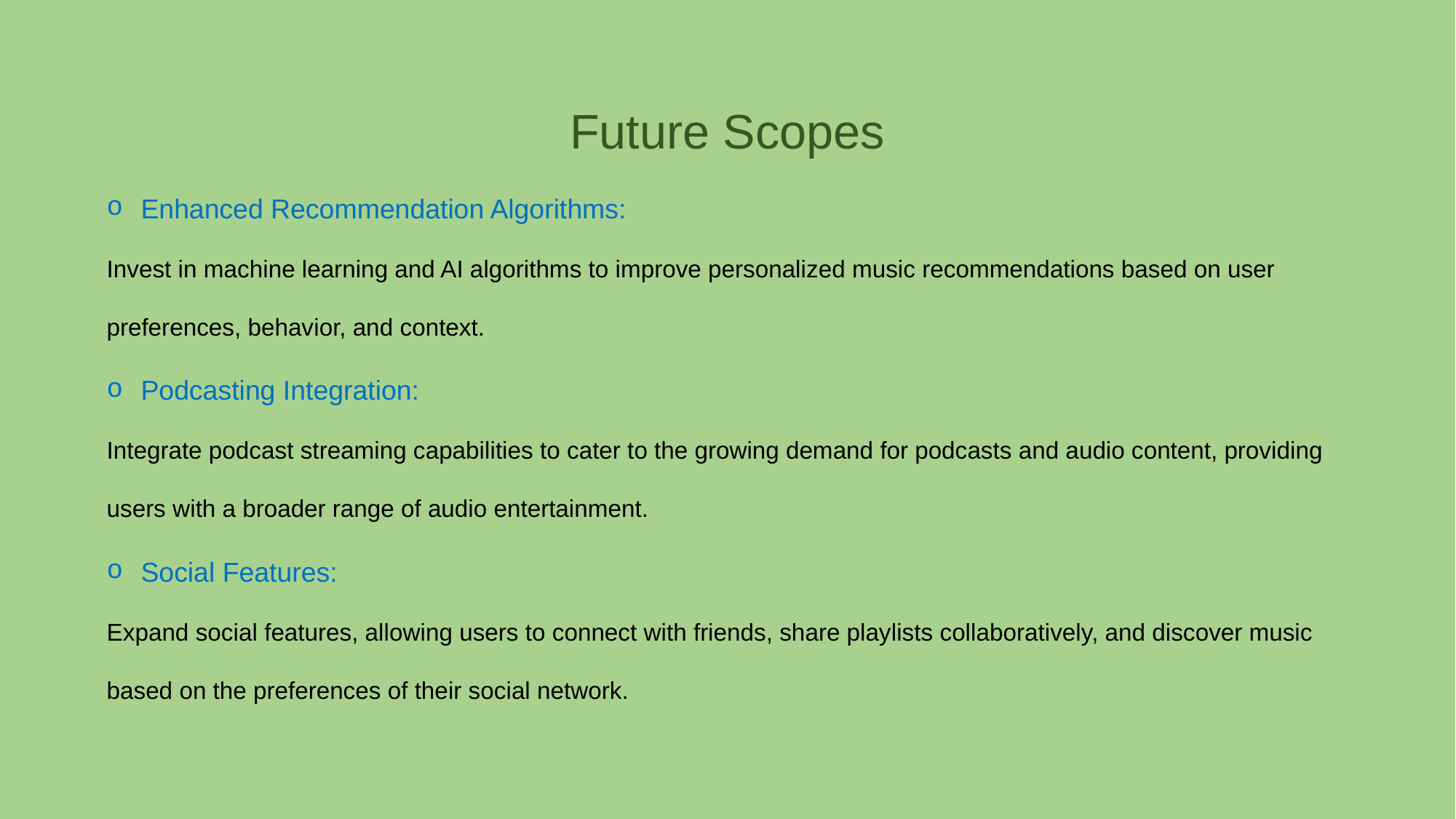

Future Scopes
Enhanced Recommendation Algorithms:
Invest in machine learning and AI algorithms to improve personalized music recommendations based on user preferences, behavior, and context.
Podcasting Integration:
Integrate podcast streaming capabilities to cater to the growing demand for podcasts and audio content, providing users with a broader range of audio entertainment.
Social Features:
Expand social features, allowing users to connect with friends, share playlists collaboratively, and discover music based on the preferences of their social network.